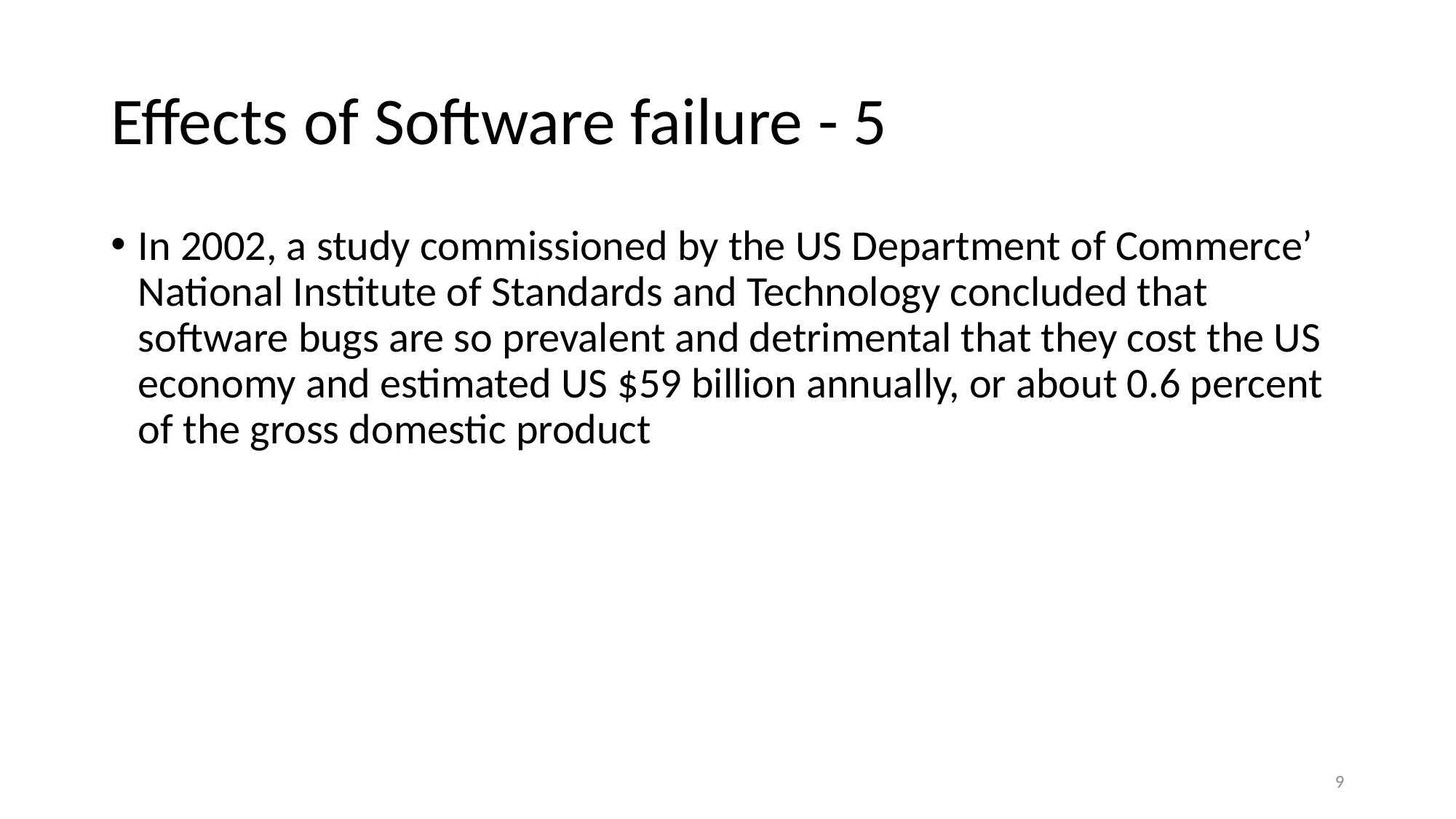

# Effects of Software failure - 5
In 2002, a study commissioned by the US Department of Commerce’ National Institute of Standards and Technology concluded that software bugs are so prevalent and detrimental that they cost the US economy and estimated US $59 billion annually, or about 0.6 percent of the gross domestic product
9